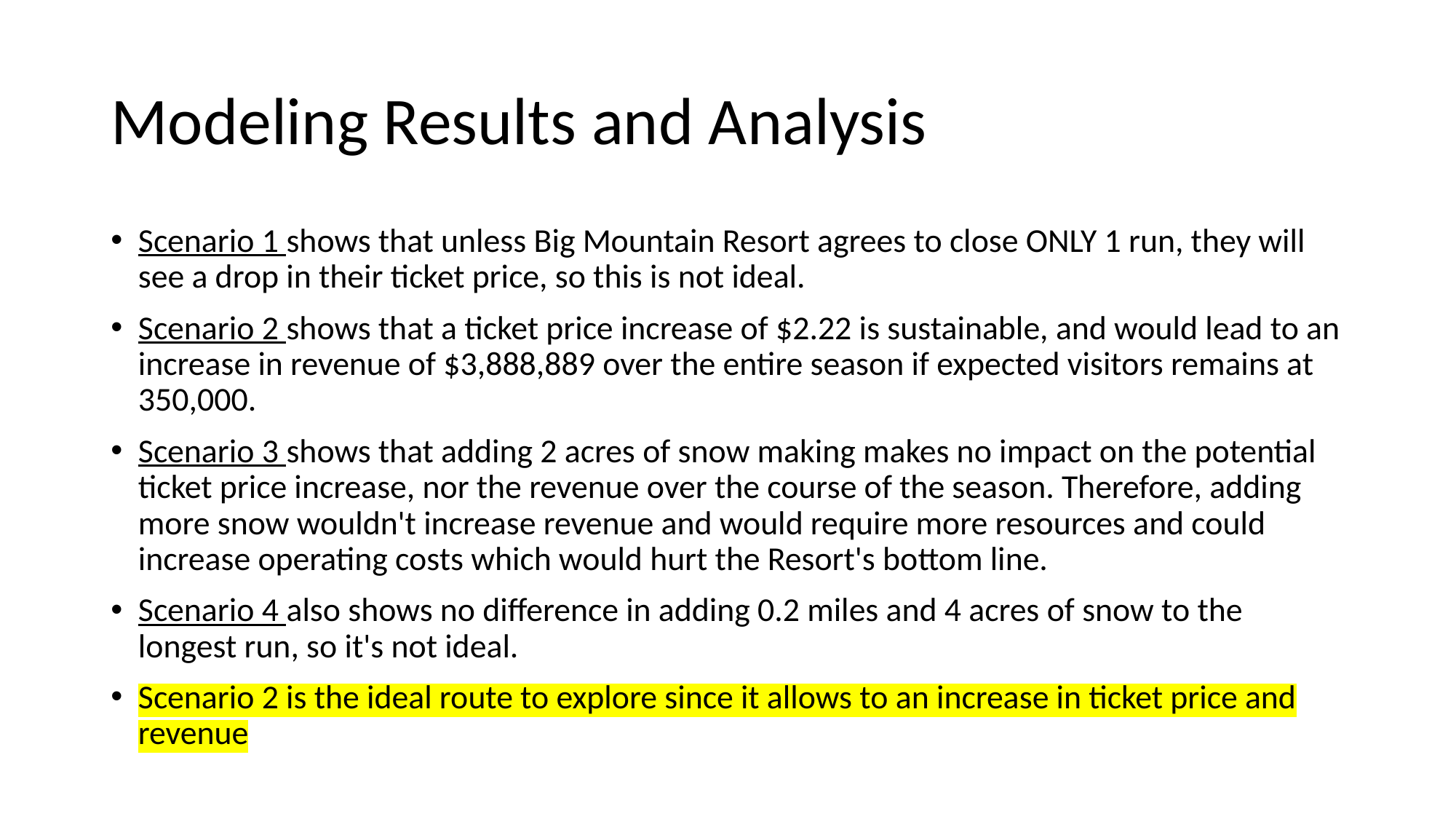

# Modeling Results and Analysis
Scenario 1 shows that unless Big Mountain Resort agrees to close ONLY 1 run, they will see a drop in their ticket price, so this is not ideal.
Scenario 2 shows that a ticket price increase of $2.22 is sustainable, and would lead to an increase in revenue of $3,888,889 over the entire season if expected visitors remains at 350,000.
Scenario 3 shows that adding 2 acres of snow making makes no impact on the potential ticket price increase, nor the revenue over the course of the season. Therefore, adding more snow wouldn't increase revenue and would require more resources and could increase operating costs which would hurt the Resort's bottom line.
Scenario 4 also shows no difference in adding 0.2 miles and 4 acres of snow to the longest run, so it's not ideal.
Scenario 2 is the ideal route to explore since it allows to an increase in ticket price and revenue